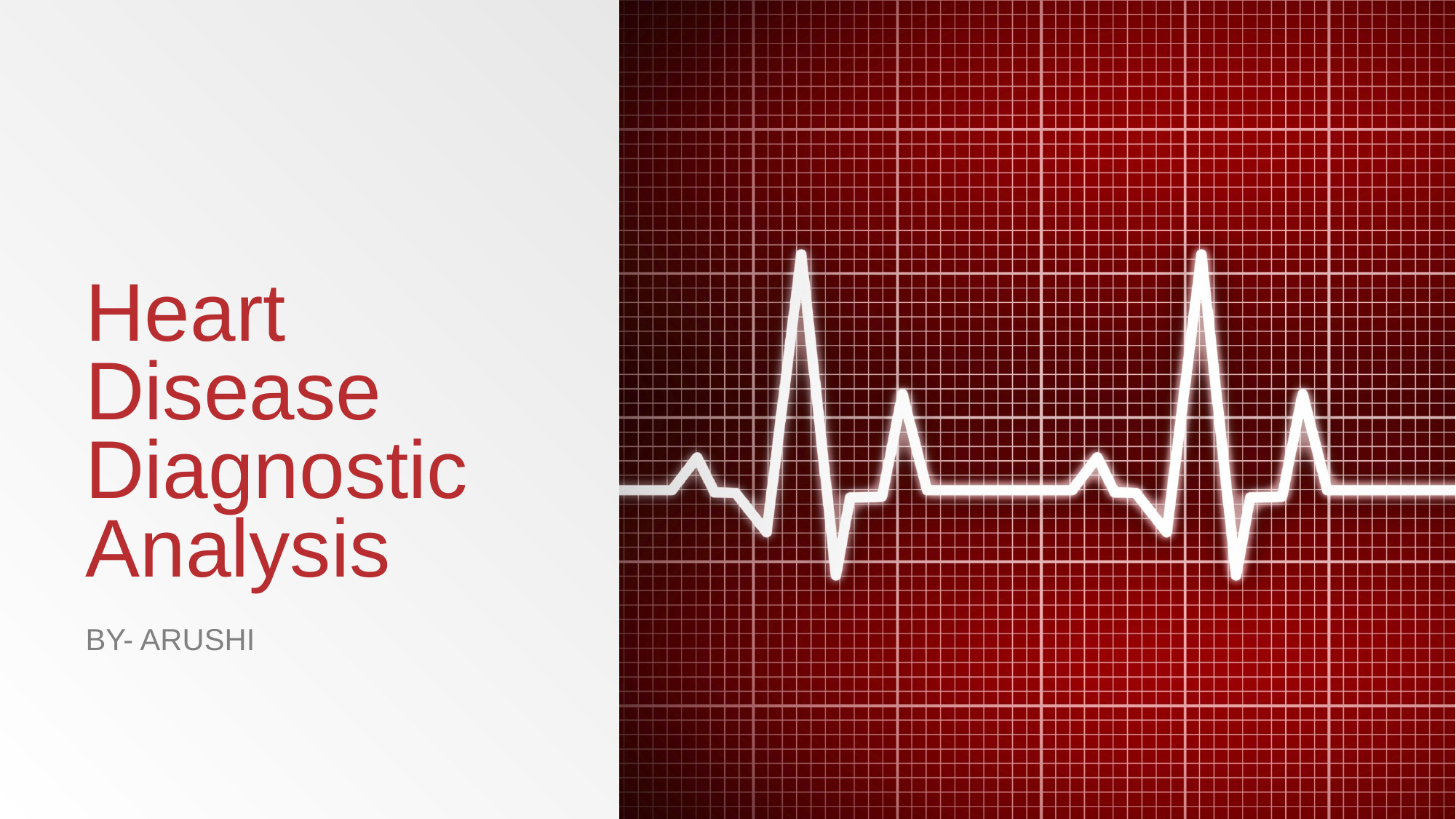

# Heart Disease Diagnostic Analysis
BY- Arushi